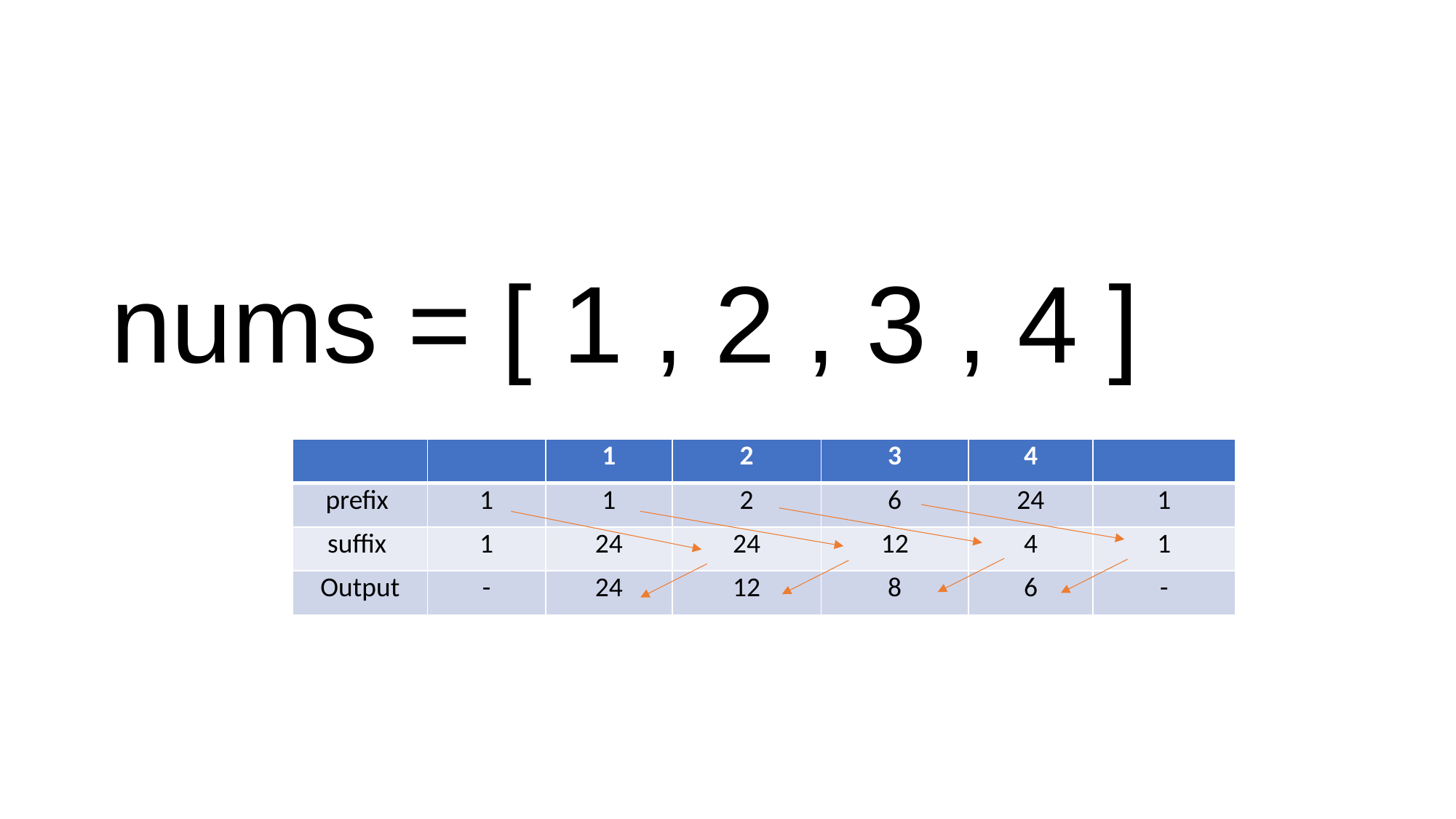

#
nums = [ 1 , 2 , 3 , 4 ]
|  |  | 1 | 2 | 3 | 4 |  |
| --- | --- | --- | --- | --- | --- | --- |
| prefix | 1 | 1 | 2 | 6 | 24 | 1 |
| suffix | 1 | 24 | 24 | 12 | 4 | 1 |
| Output | - | 24 | 12 | 8 | 6 | - |